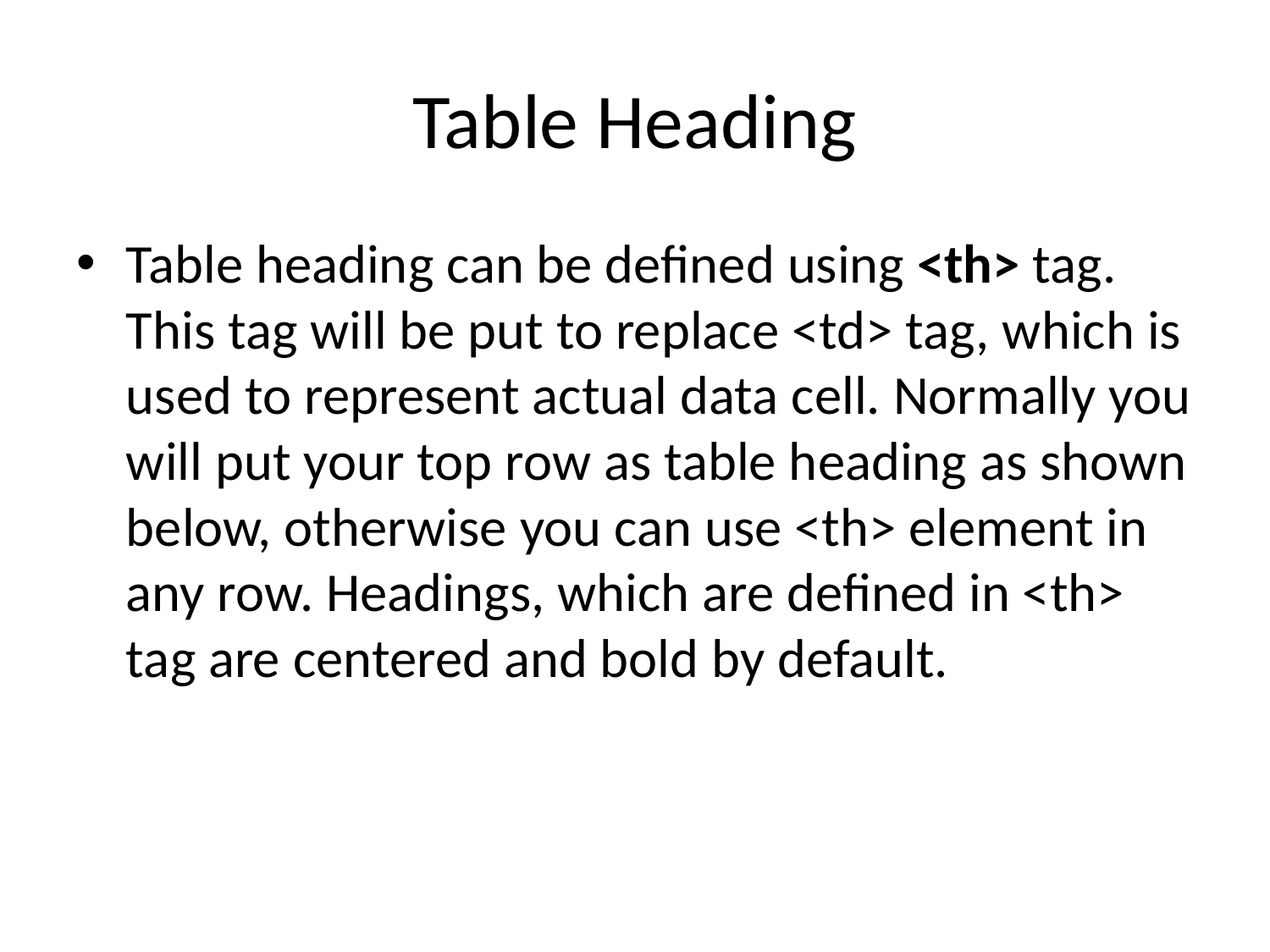

# Table Heading
Table heading can be defined using <th> tag. This tag will be put to replace <td> tag, which is used to represent actual data cell. Normally you will put your top row as table heading as shown below, otherwise you can use <th> element in any row. Headings, which are defined in <th> tag are centered and bold by default.